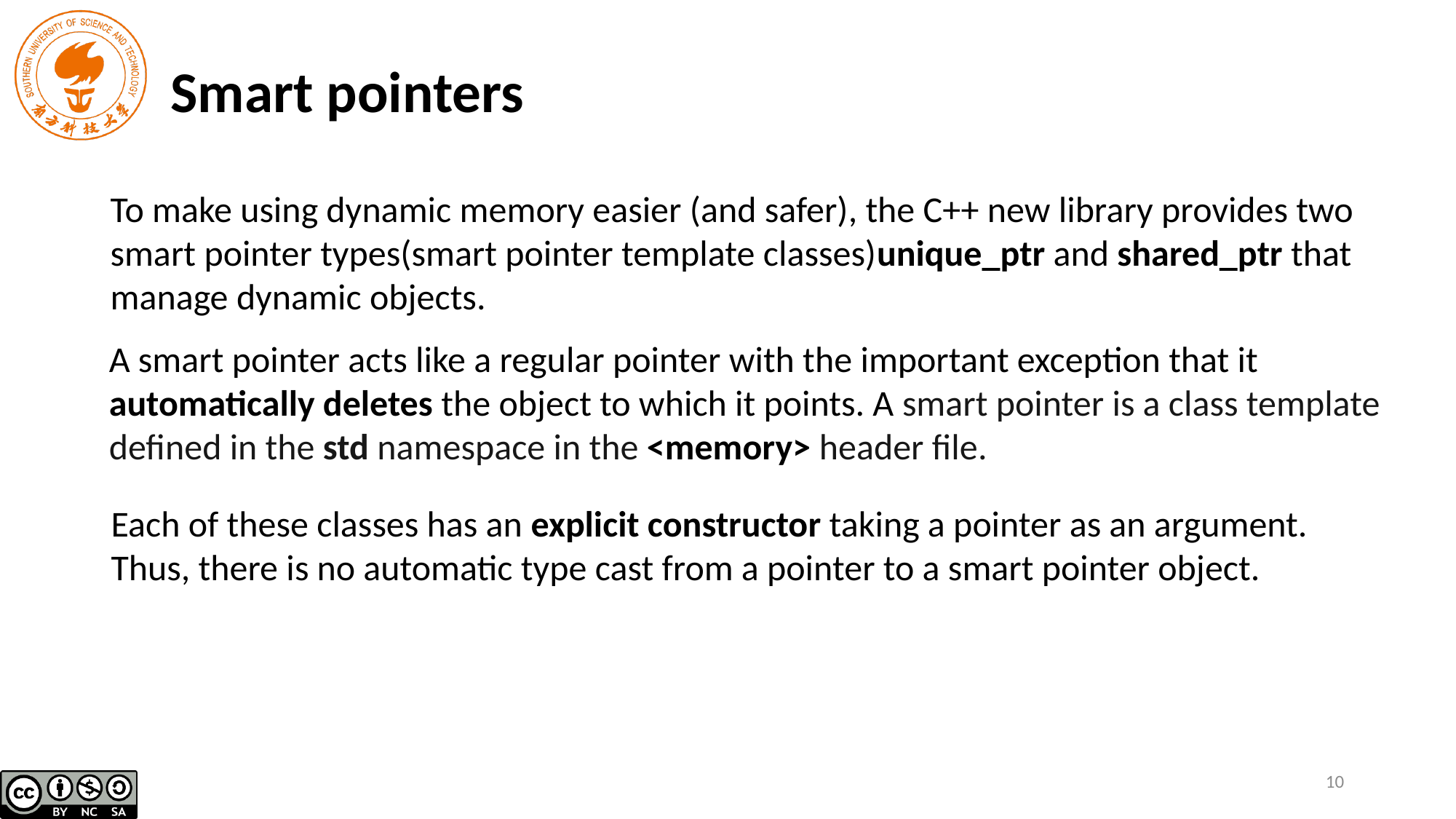

# Smart pointers
To make using dynamic memory easier (and safer), the C++ new library provides two
smart pointer types(smart pointer template classes)unique_ptr and shared_ptr that
manage dynamic objects.
A smart pointer acts like a regular pointer with the important exception that it
automatically deletes the object to which it points. A smart pointer is a class template defined in the std namespace in the <memory> header file.
Each of these classes has an explicit constructor taking a pointer as an argument. Thus, there is no automatic type cast from a pointer to a smart pointer object.
10